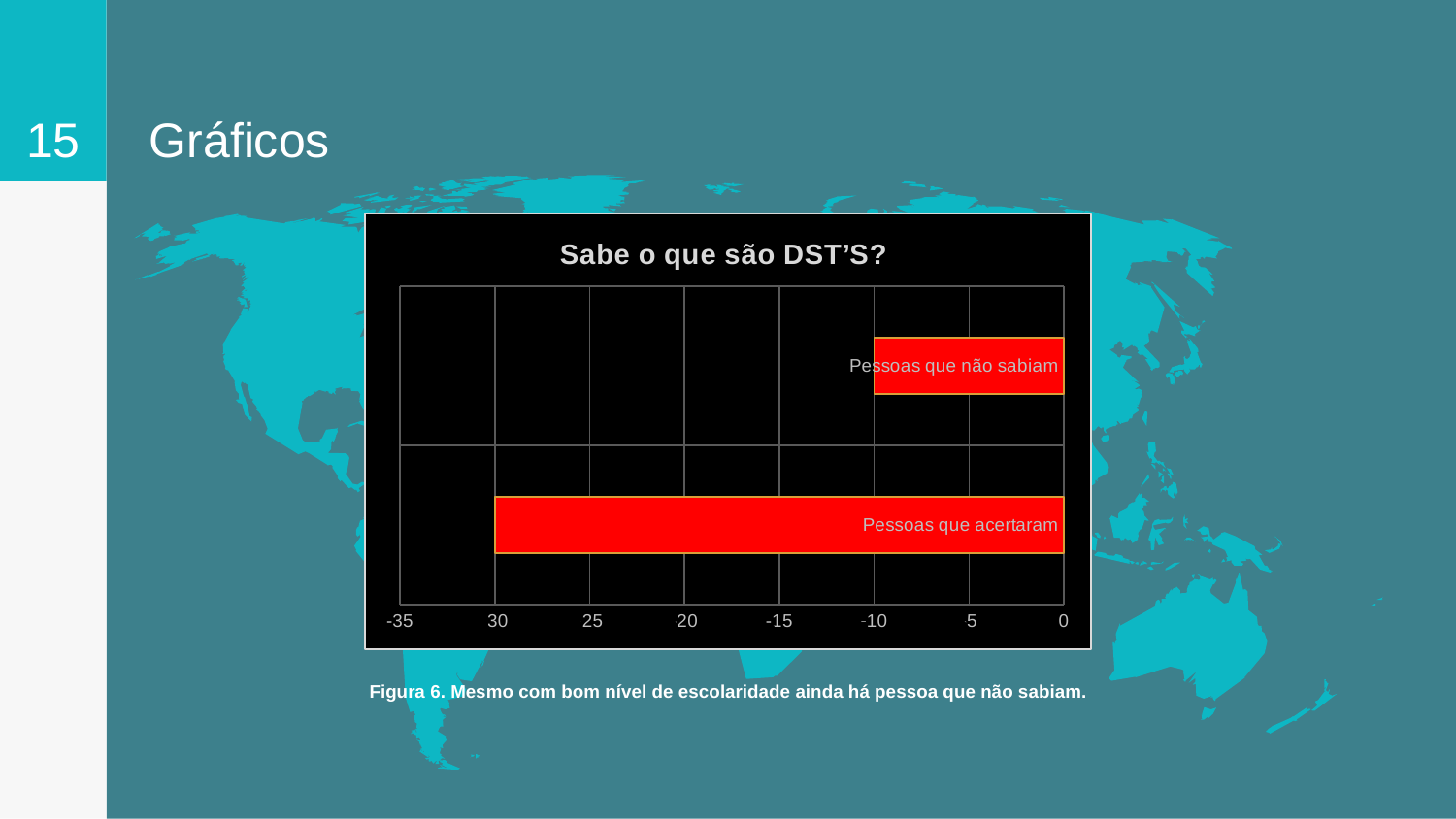

15

# Gráficos

### Chart: Sabe o que são DST’S?

| Category |  |
|---|---|
| Pessoas que acertaram | -30.0 |
| Pessoas que não sabiam | -10.0 |
Local da pesquisa

Figura 6. Mesmo com bom nível de escolaridade ainda há pessoa que não sabiam.